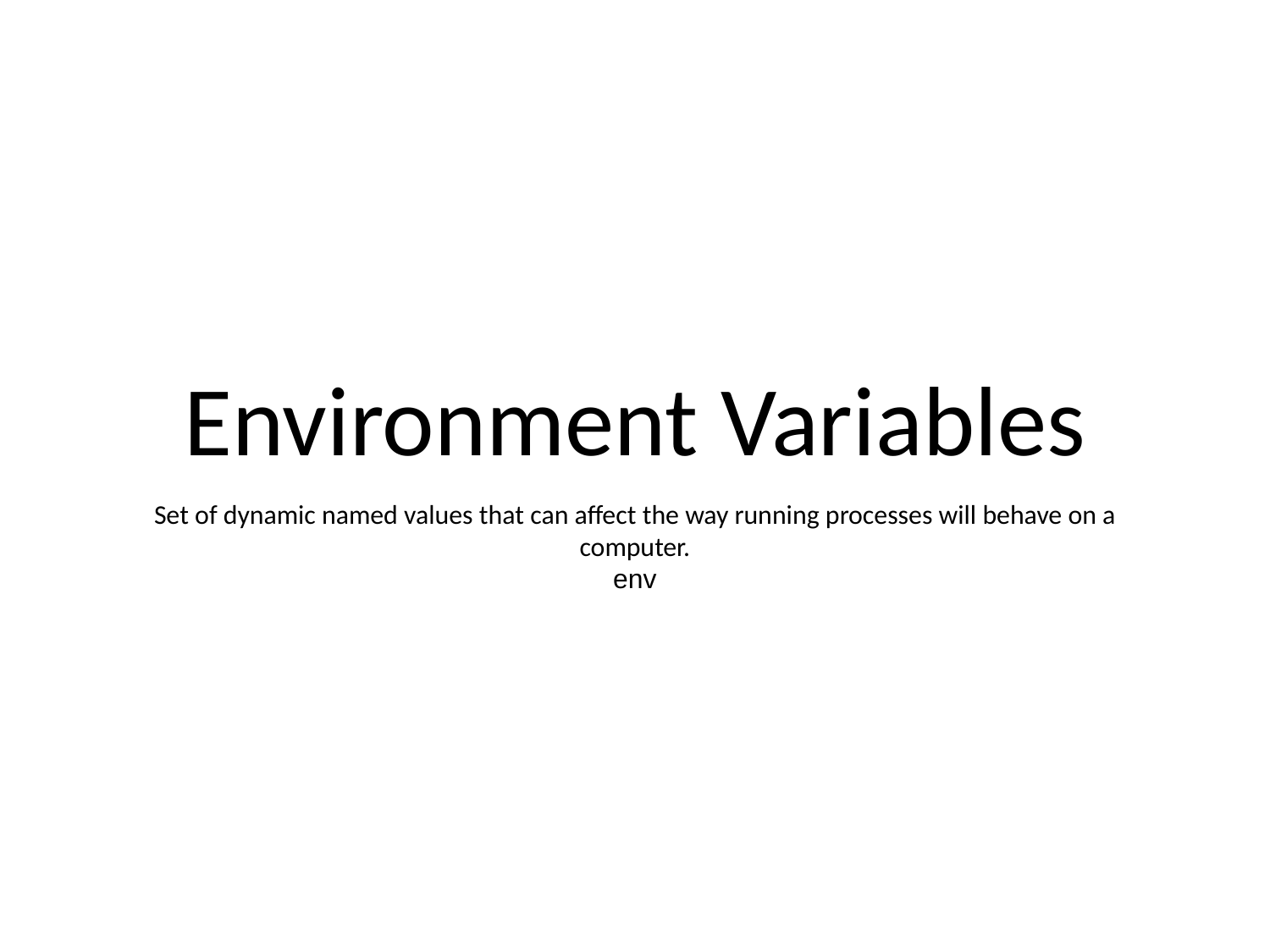

# Environment Variables
Set of dynamic named values that can affect the way running processes will behave on a computer.
env